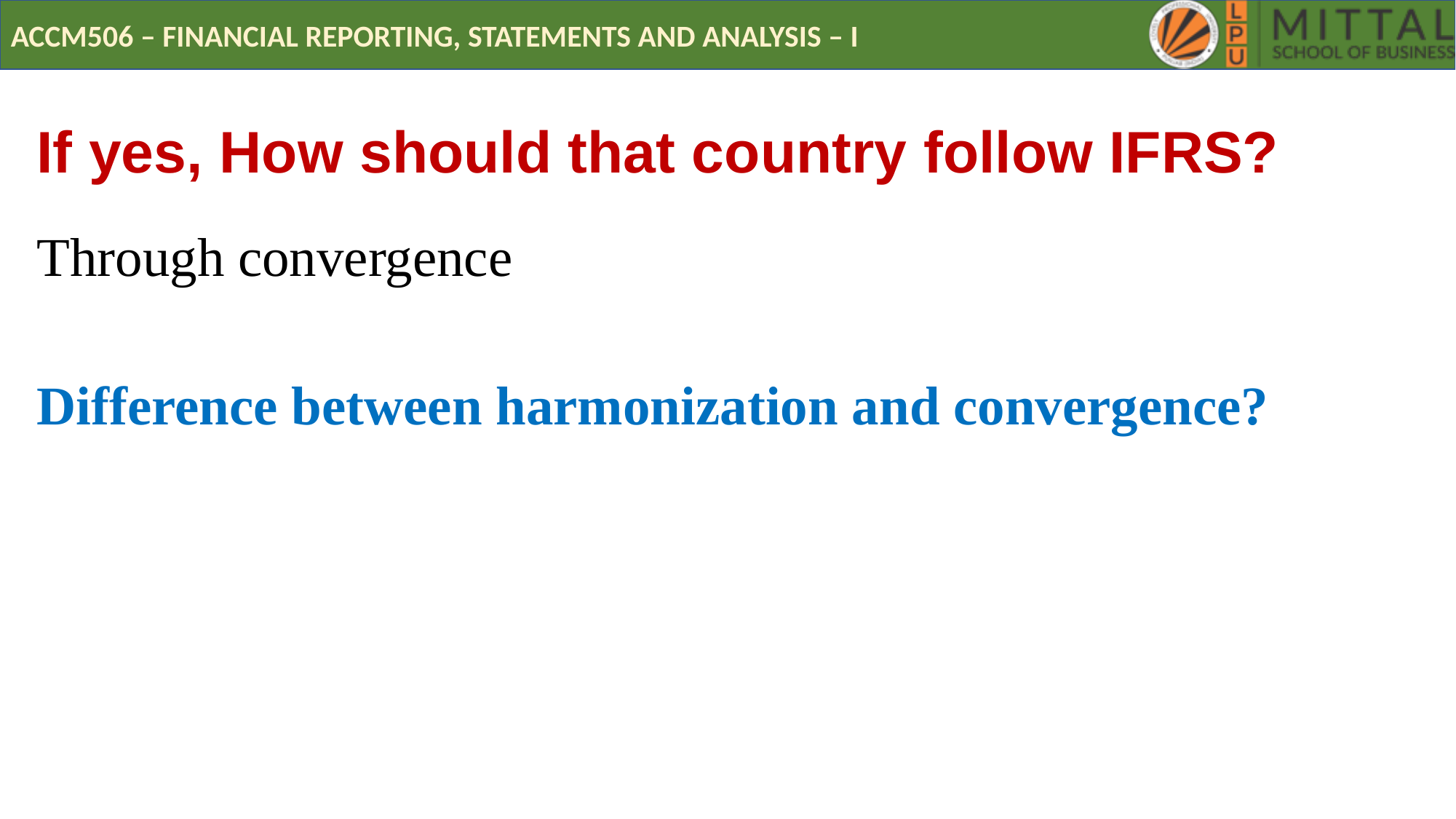

# If yes, How should that country follow IFRS?
Through convergence

Difference between harmonization and convergence?